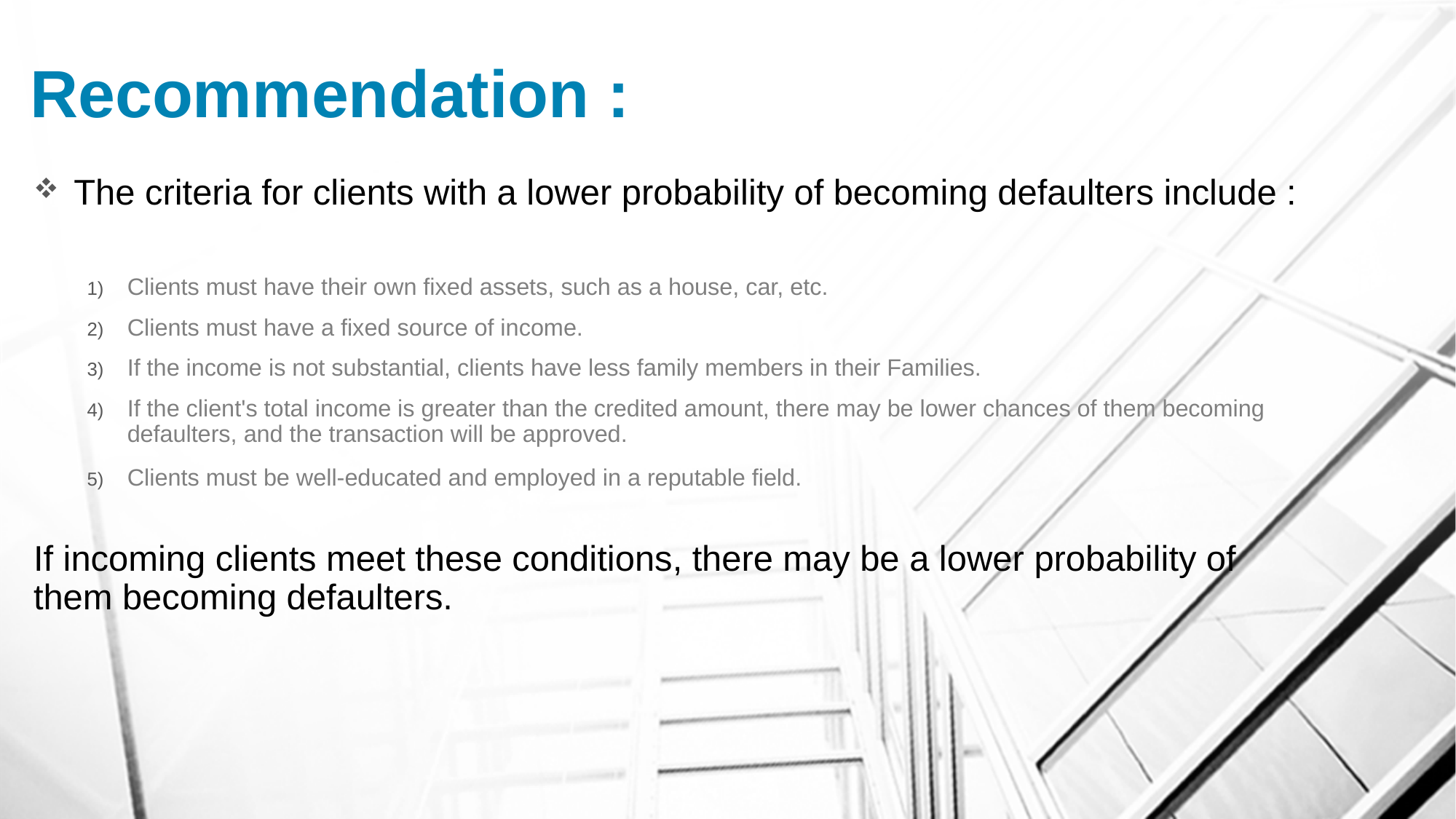

# Recommendation :
The criteria for clients with a lower probability of becoming defaulters include :

Clients must have their own fixed assets, such as a house, car, etc.
Clients must have a fixed source of income.
If the income is not substantial, clients have less family members in their Families.
If the client's total income is greater than the credited amount, there may be lower chances of them becoming defaulters, and the transaction will be approved.
Clients must be well-educated and employed in a reputable field.

If incoming clients meet these conditions, there may be a lower probability of them becoming defaulters.